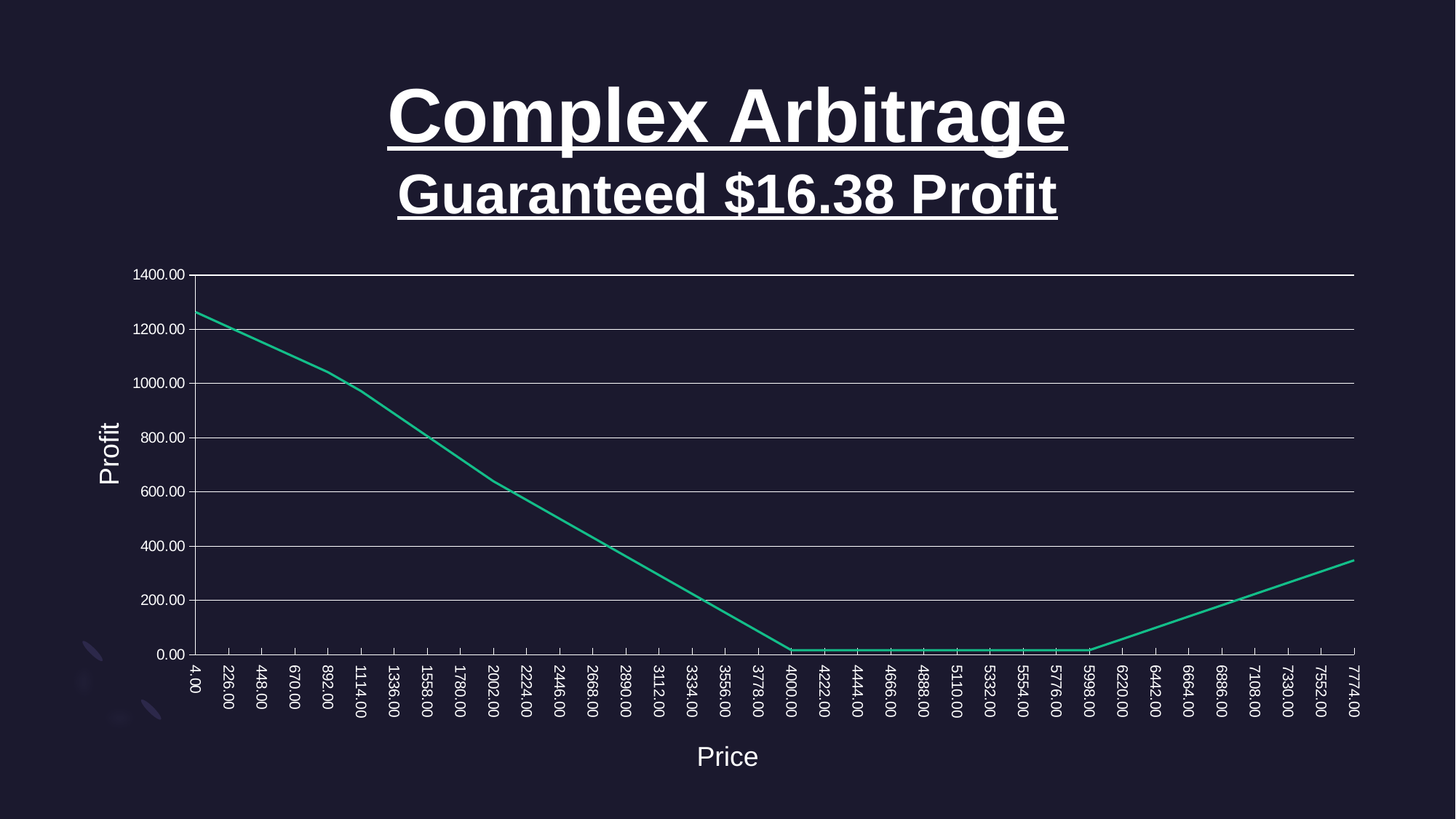

# Complex Arbitrage Guaranteed $16.38 Profit

### Chart

| Category | P/L |
|---|---|
| 4 | 1263.9737 |
| 226 | 1208.4737 |
| 448 | 1152.9737 |
| 670 | 1097.4737 |
| 892 | 1041.9737 |
| 1114 | 972.2237 |
| 1336 | 888.9737 |
| 1558 | 805.7237 |
| 1780 | 722.4737 |
| 2002 | 639.3497 |
| 2224 | 570.0857 |
| 2446 | 500.82169999999996 |
| 2668 | 431.55769999999995 |
| 2890 | 362.29370000000006 |
| 3112 | 293.02970000000005 |
| 3334 | 223.7657 |
| 3556 | 154.5017 |
| 3778 | 85.23770000000002 |
| 4000 | 15.973700000000008 |
| 4222 | 15.973700000000008 |
| 4444 | 15.9737 |
| 4666 | 15.973699999999997 |
| 4888 | 15.973699999999994 |
| 5110 | 15.973700000000008 |
| 5332 | 15.97369999999998 |
| 5554 | 15.973700000000008 |
| 5776 | 15.973700000000008 |
| 5998 | 15.973700000000008 |
| 6220 | 57.113699999999994 |
| 6442 | 98.6277 |
| 6664 | 140.14170000000001 |
| 6886 | 181.65570000000002 |
| 7108 | 223.16970000000003 |
| 7330 | 264.68370000000004 |
| 7552 | 306.19770000000005 |
| 7774 | 347.71170000000006 |
Price